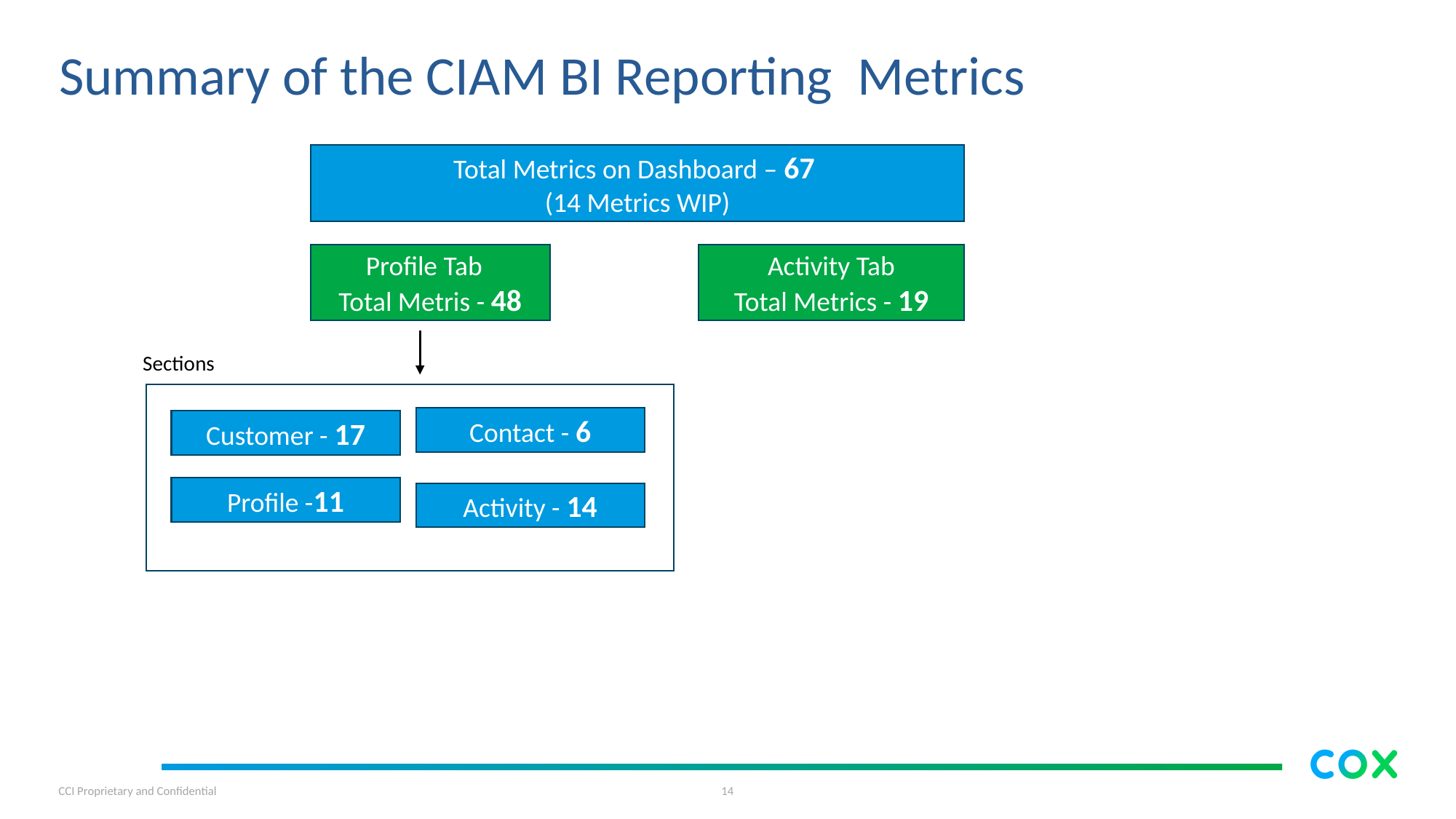

# Summary of the CIAM BI Reporting  Metrics
Total Metrics on Dashboard – 67
(14 Metrics WIP)
Activity Tab
Total Metrics - 19
Profile Tab
Total Metris - 48
Sections

Contact - 6
Customer - 17
Profile -11
Activity - 14
CCI Proprietary and Confidential